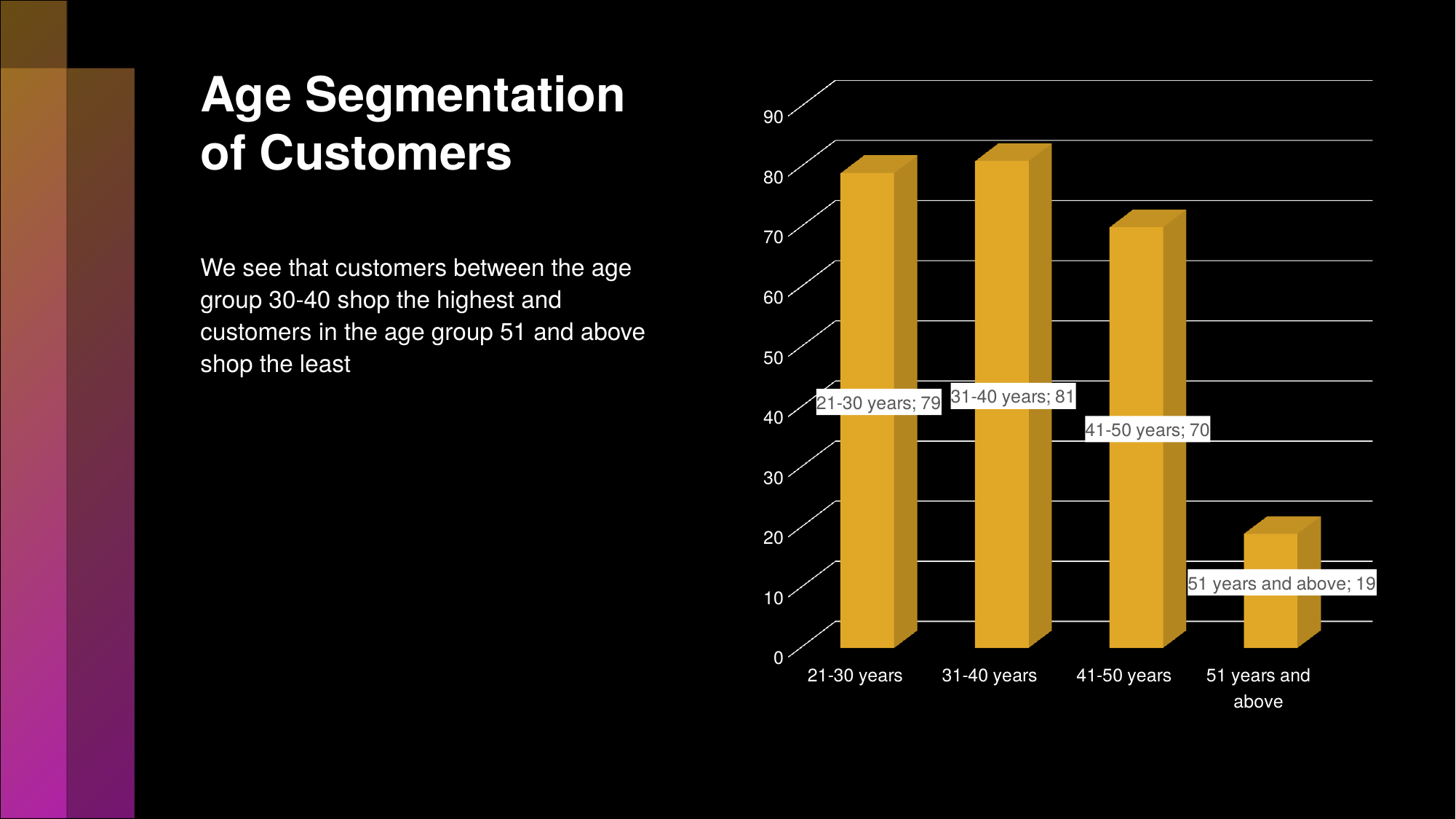

# Age Segmentation of Customers

[unsupported chart]

We see that customers between the age group 30-40 shop the highest and customers in the age group 51 and above shop the least